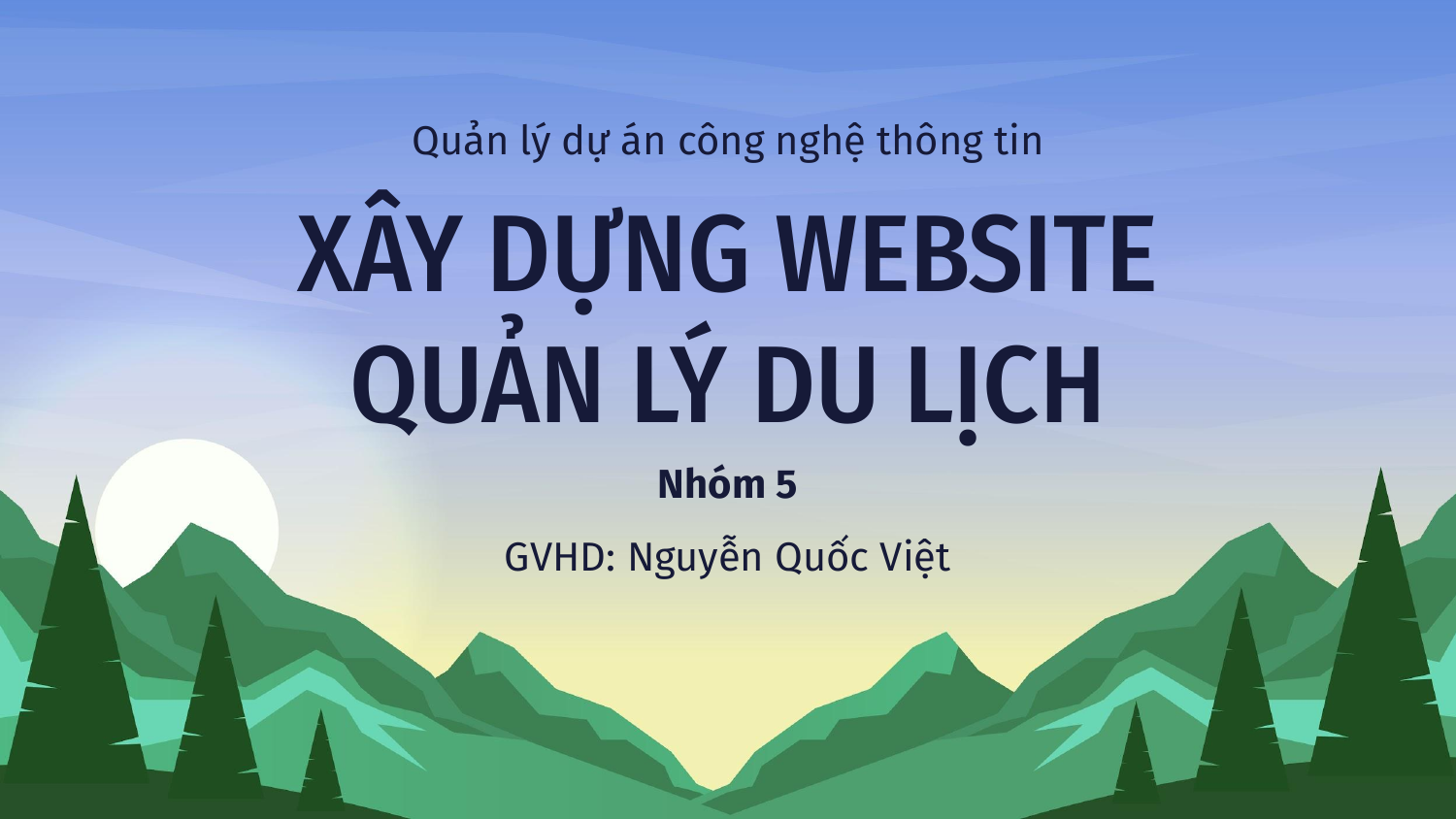

Quản lý dự án công nghệ thông tin
# XÂY DỰNG WEBSITE QUẢN LÝ DU LỊCH
Nhóm 5
GVHD: Nguyễn Quốc Việt